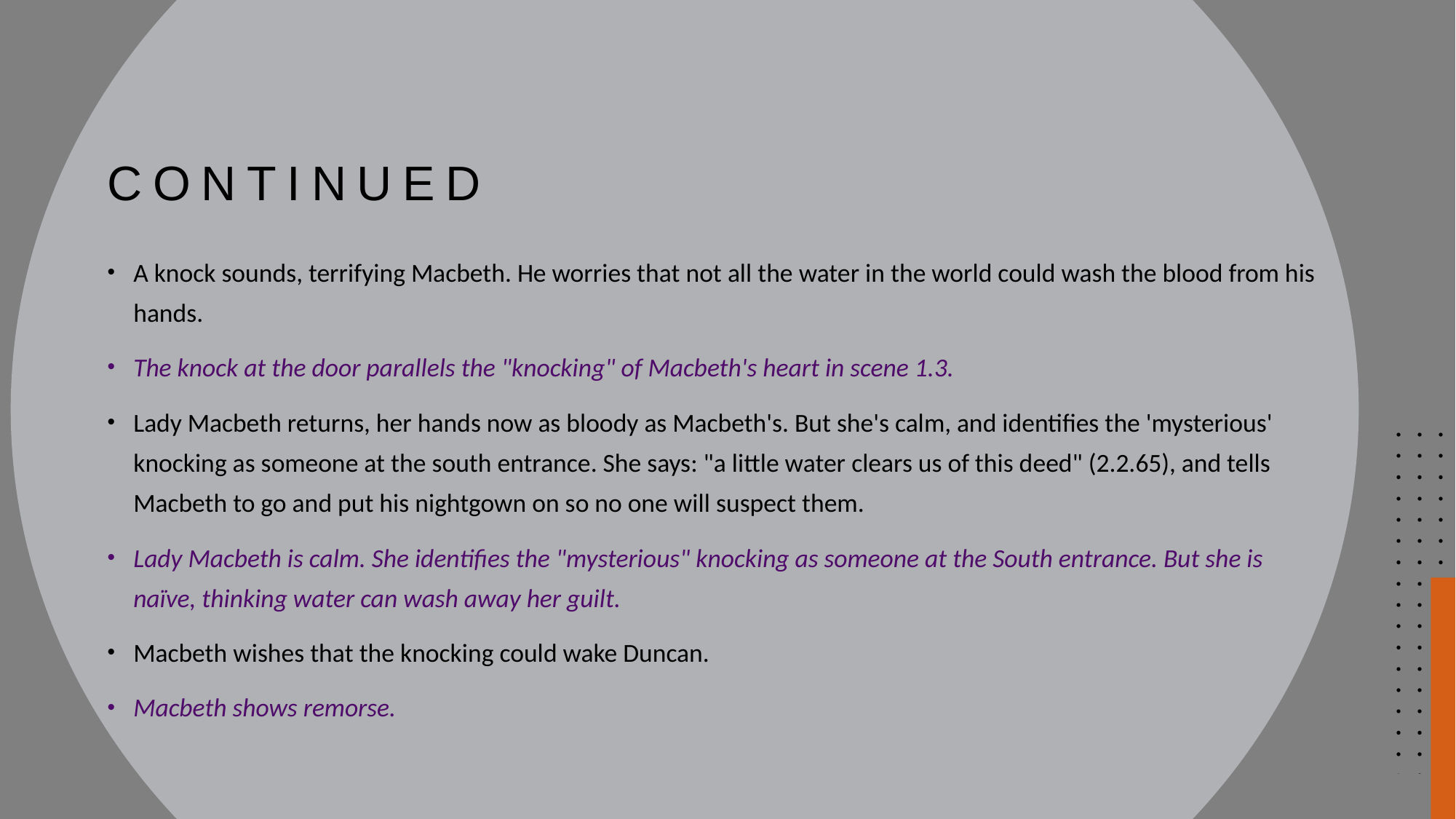

# Continued
A knock sounds, terrifying Macbeth. He worries that not all the water in the world could wash the blood from his hands.
The knock at the door parallels the "knocking" of Macbeth's heart in scene 1.3.
Lady Macbeth returns, her hands now as bloody as Macbeth's. But she's calm, and identifies the 'mysterious' knocking as someone at the south entrance. She says: "a little water clears us of this deed" (2.2.65), and tells Macbeth to go and put his nightgown on so no one will suspect them.
Lady Macbeth is calm. She identifies the "mysterious" knocking as someone at the South entrance. But she is naïve, thinking water can wash away her guilt.
Macbeth wishes that the knocking could wake Duncan.
Macbeth shows remorse.